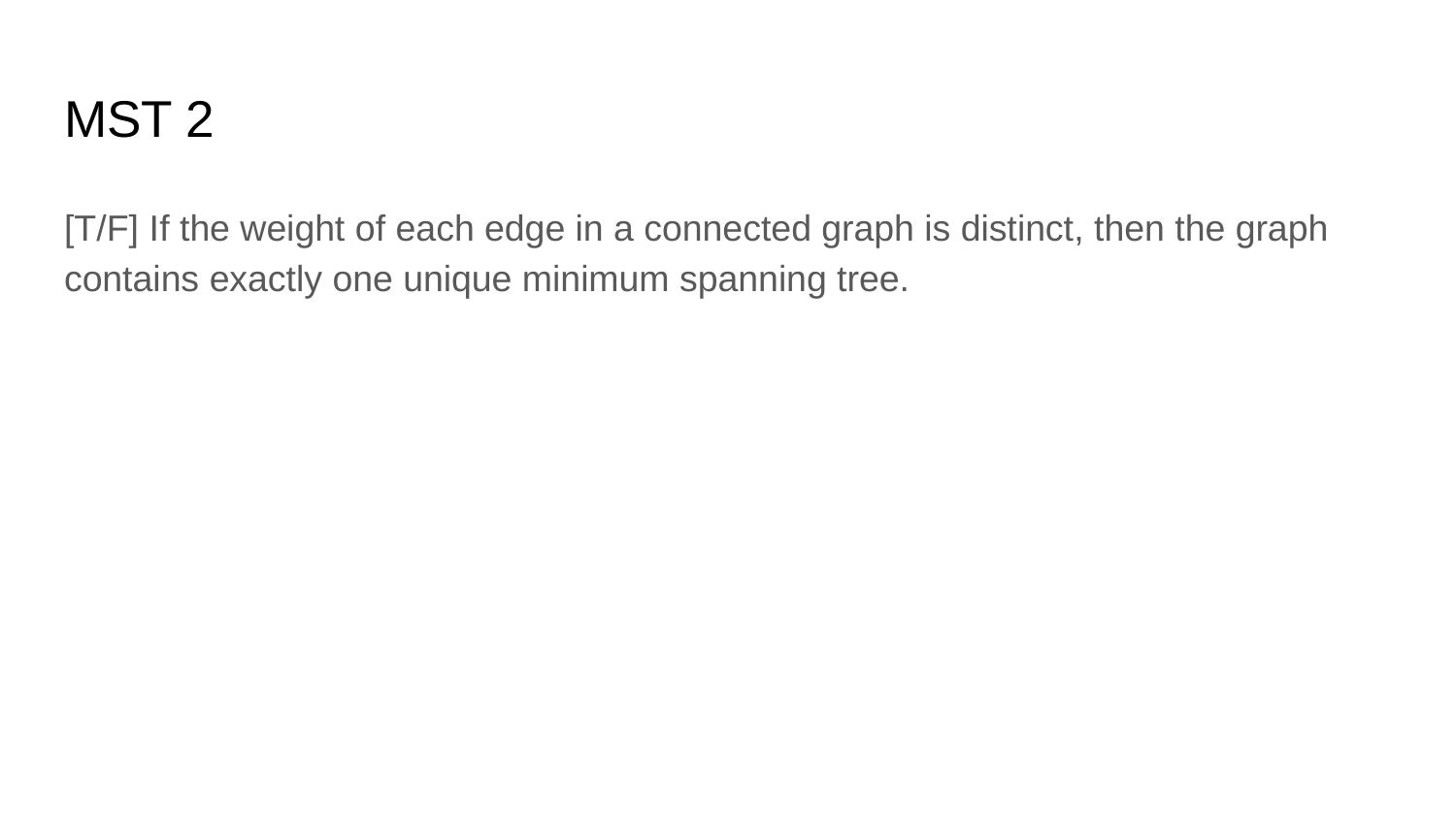

# MST 2
[T/F] If the weight of each edge in a connected graph is distinct, then the graph  contains exactly one unique minimum spanning tree.